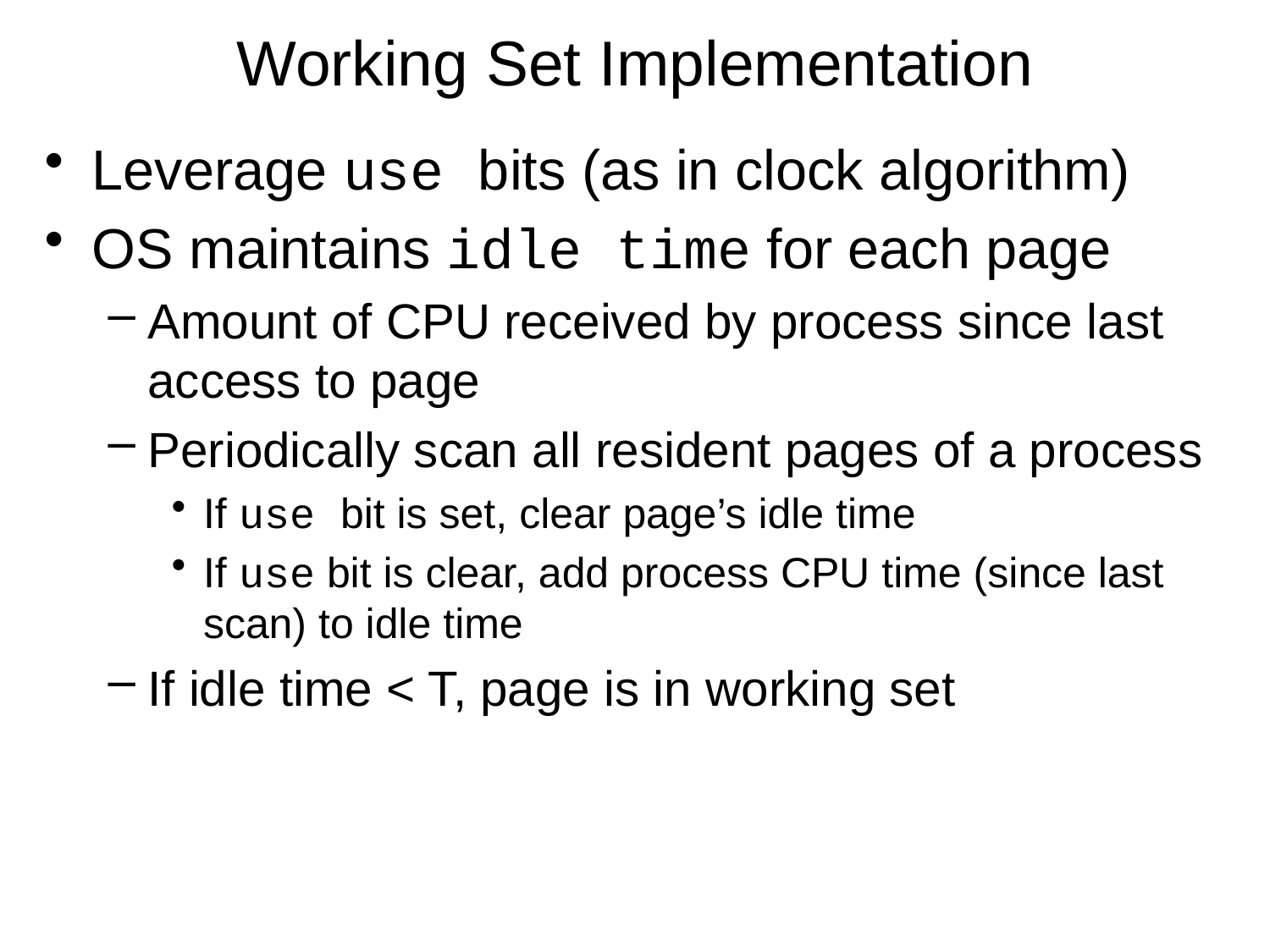

# Working Set Implementation
Leverage use bits (as in clock algorithm)
OS maintains idle time for each page
Amount of CPU received by process since last access to page
Periodically scan all resident pages of a process
If use bit is set, clear page’s idle time
If use bit is clear, add process CPU time (since last scan) to idle time
If idle time < T, page is in working set